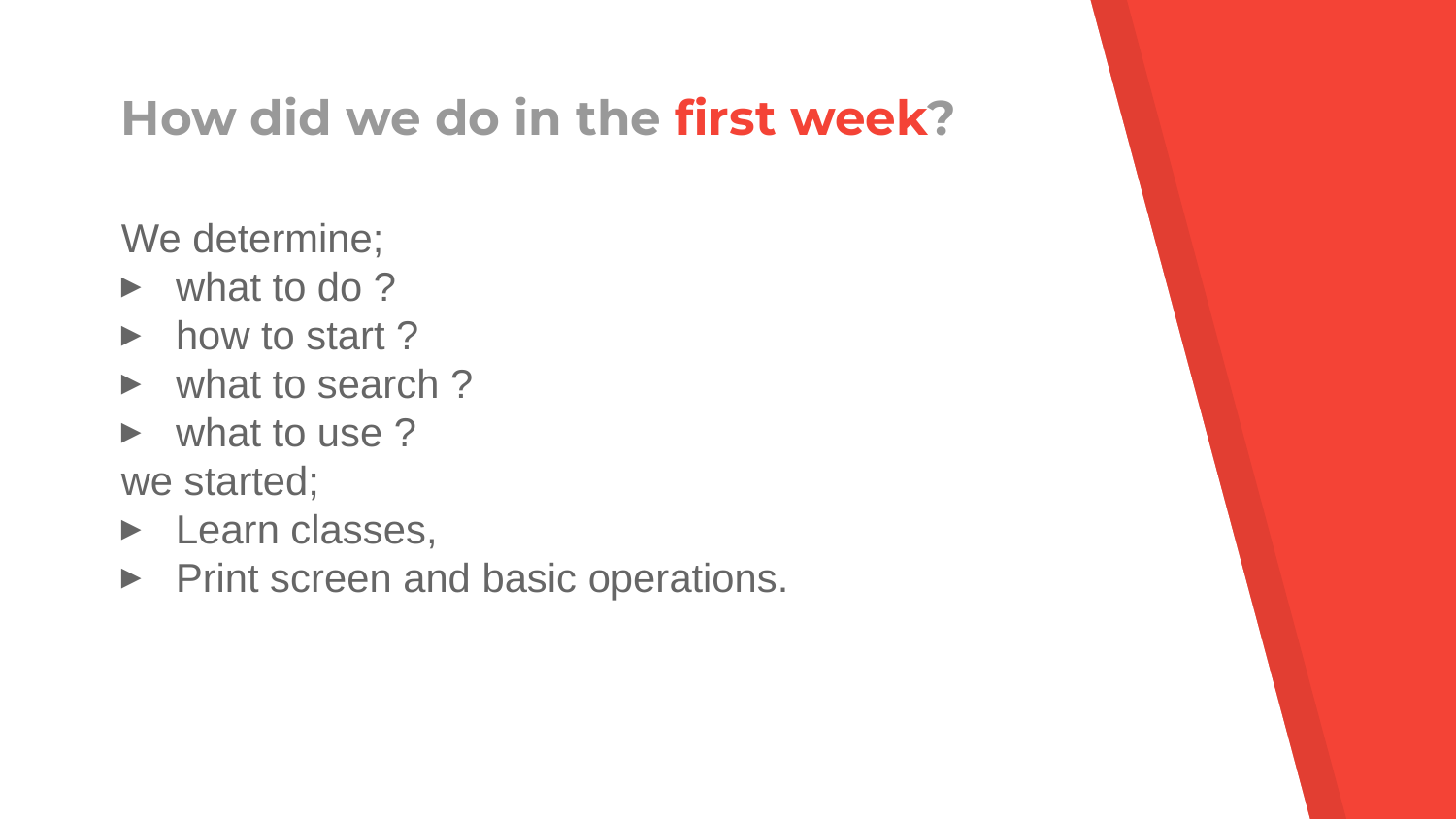

How did we do in the first week?
We determine;
what to do ?
how to start ?
what to search ?
what to use ?
we started;
Learn classes,
Print screen and basic operations.